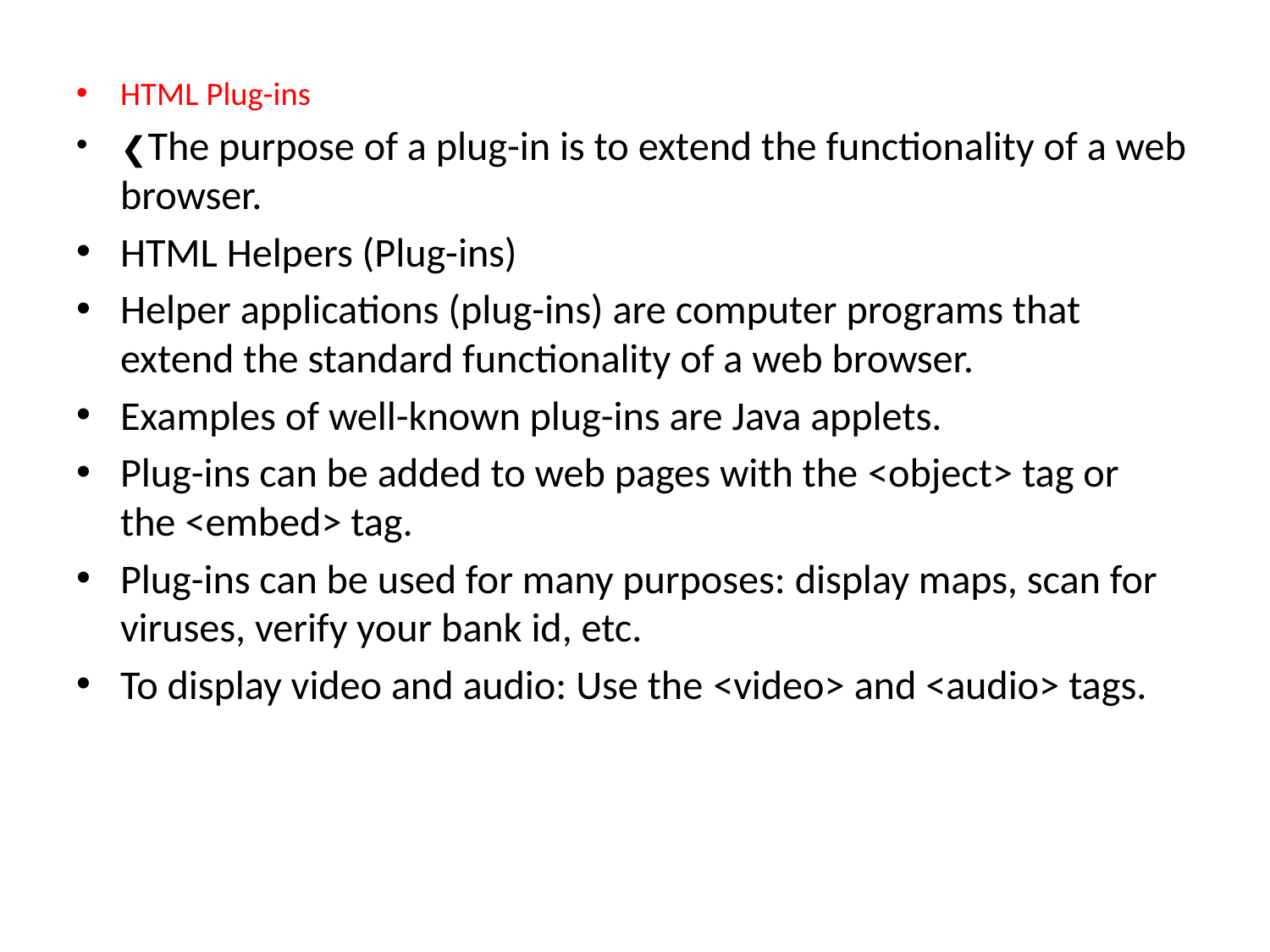

HTML Plug-ins
❮The purpose of a plug-in is to extend the functionality of a web browser.
HTML Helpers (Plug-ins)
Helper applications (plug-ins) are computer programs that extend the standard functionality of a web browser.
Examples of well-known plug-ins are Java applets.
Plug-ins can be added to web pages with the <object> tag or the <embed> tag.
Plug-ins can be used for many purposes: display maps, scan for viruses, verify your bank id, etc.
To display video and audio: Use the <video> and <audio> tags.